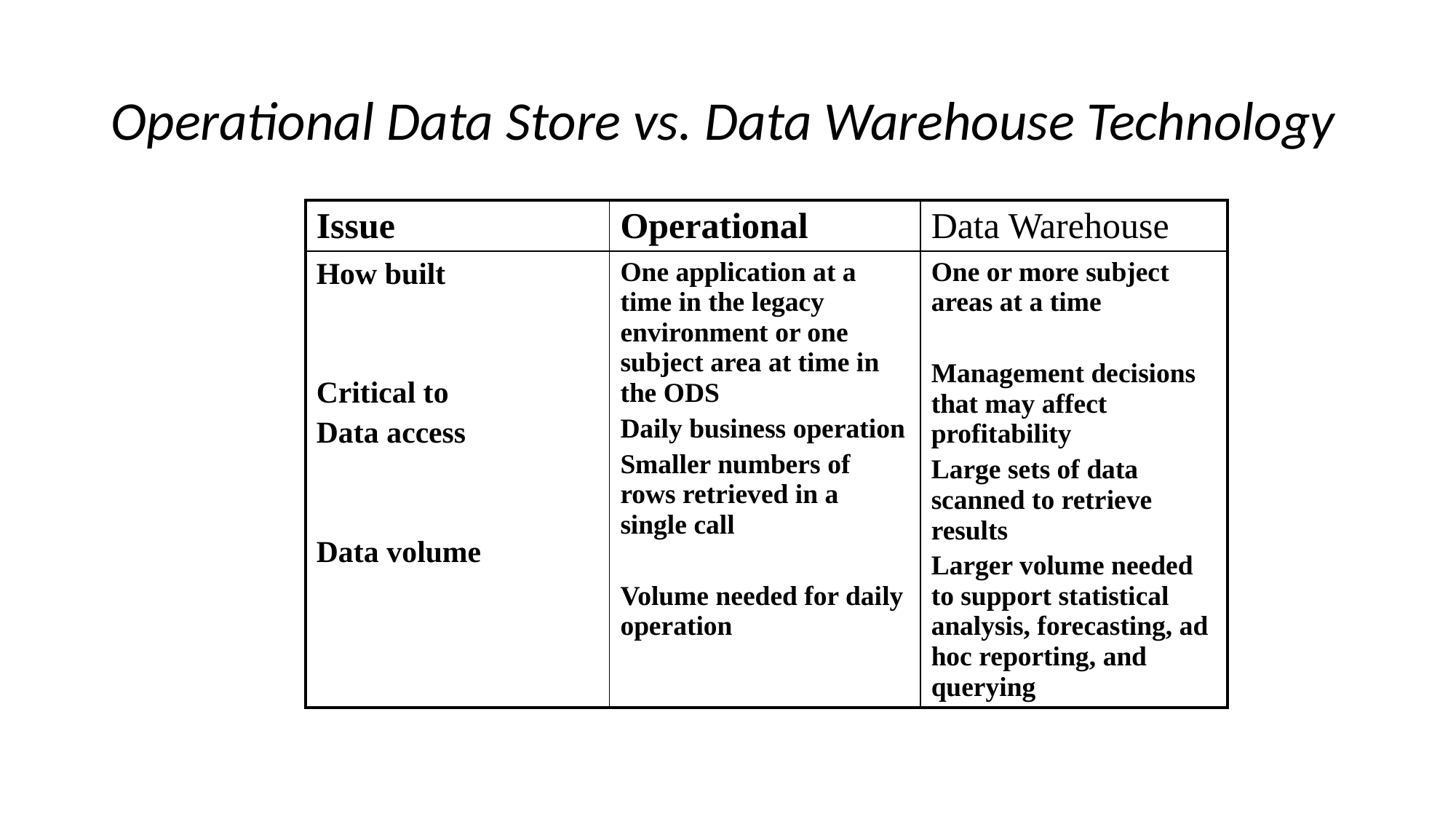

# Operational Data Store vs. Data Warehouse Technology
| Issue | Operational | Data Warehouse |
| --- | --- | --- |
| How built Critical to Data access Data volume | One application at a time in the legacy environment or one subject area at time in the ODS Daily business operation Smaller numbers of rows retrieved in a single call Volume needed for daily operation | One or more subject areas at a time Management decisions that may affect profitability Large sets of data scanned to retrieve results Larger volume needed to support statistical analysis, forecasting, ad hoc reporting, and querying |